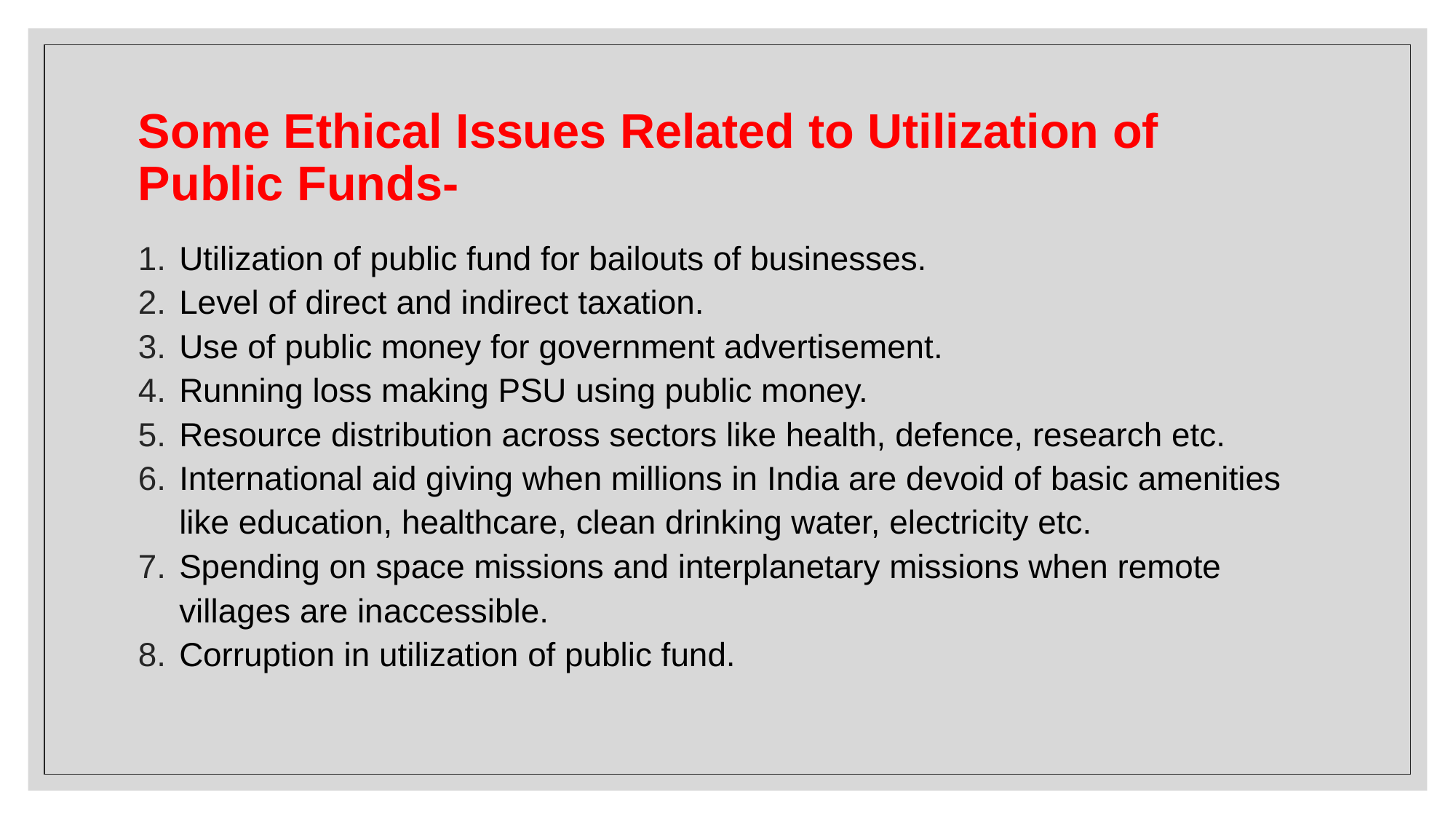

# Some Ethical Issues Related to Utilization of Public Funds-
Utilization of public fund for bailouts of businesses.
Level of direct and indirect taxation.
Use of public money for government advertisement.
Running loss making PSU using public money.
Resource distribution across sectors like health, defence, research etc.
International aid giving when millions in India are devoid of basic amenities like education, healthcare, clean drinking water, electricity etc.
Spending on space missions and interplanetary missions when remote villages are inaccessible.
Corruption in utilization of public fund.